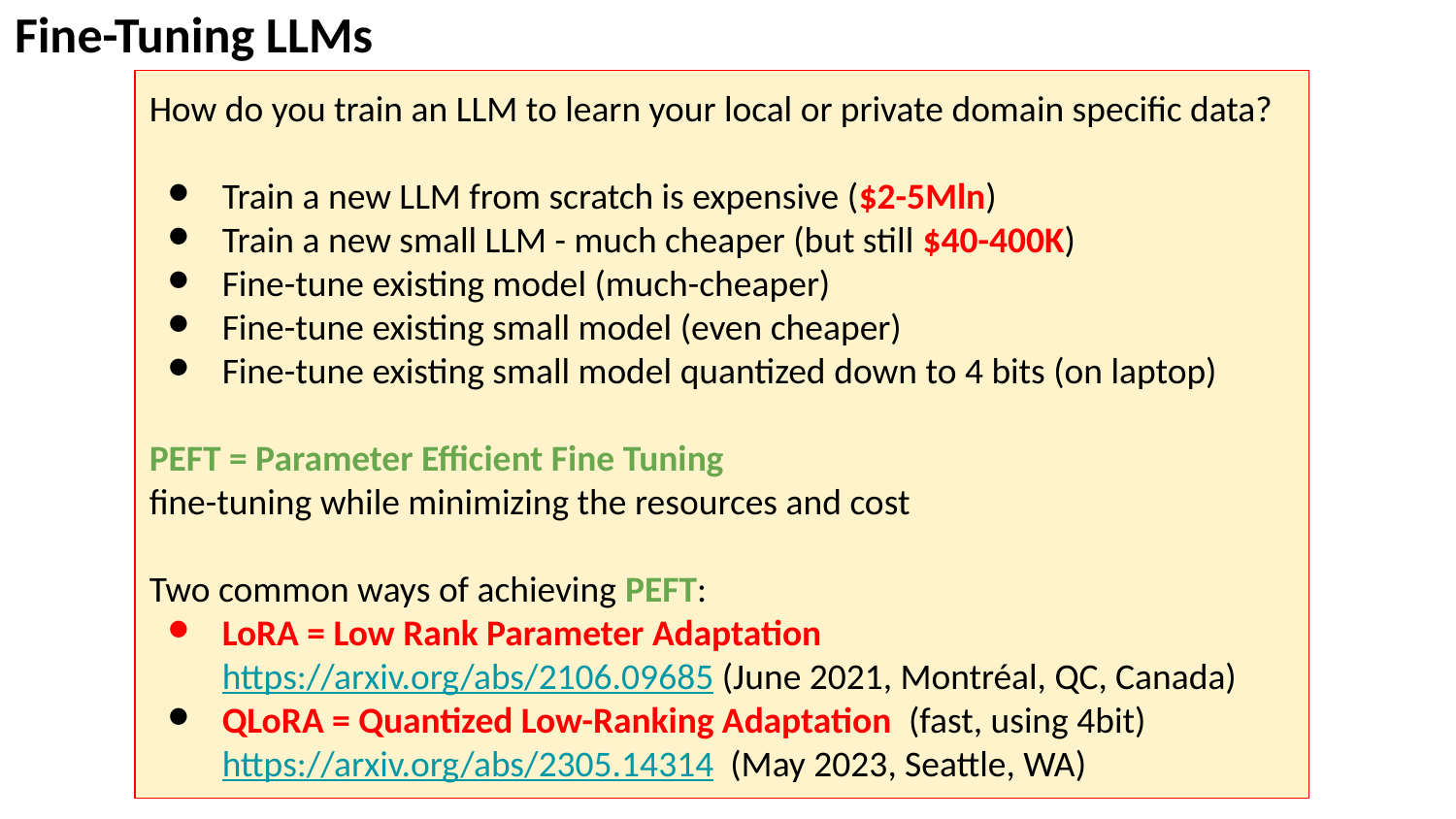

Fine-Tuning LLMs
How do you train an LLM to learn your local or private domain specific data?

Train a new LLM from scratch is expensive ($2-5Mln)
Train a new small LLM - much cheaper (but still $40-400K)
Fine-tune existing model (much-cheaper)
Fine-tune existing small model (even cheaper)
Fine-tune existing small model quantized down to 4 bits (on laptop)

PEFT = Parameter Efficient Fine Tuning
fine-tuning while minimizing the resources and cost

Two common ways of achieving PEFT:
LoRA = Low Rank Parameter Adaptation
https://arxiv.org/abs/2106.09685 (June 2021, Montréal, QC, Canada)
QLoRA = Quantized Low-Ranking Adaptation  (fast, using 4bit)
https://arxiv.org/abs/2305.14314  (May 2023, Seattle, WA)